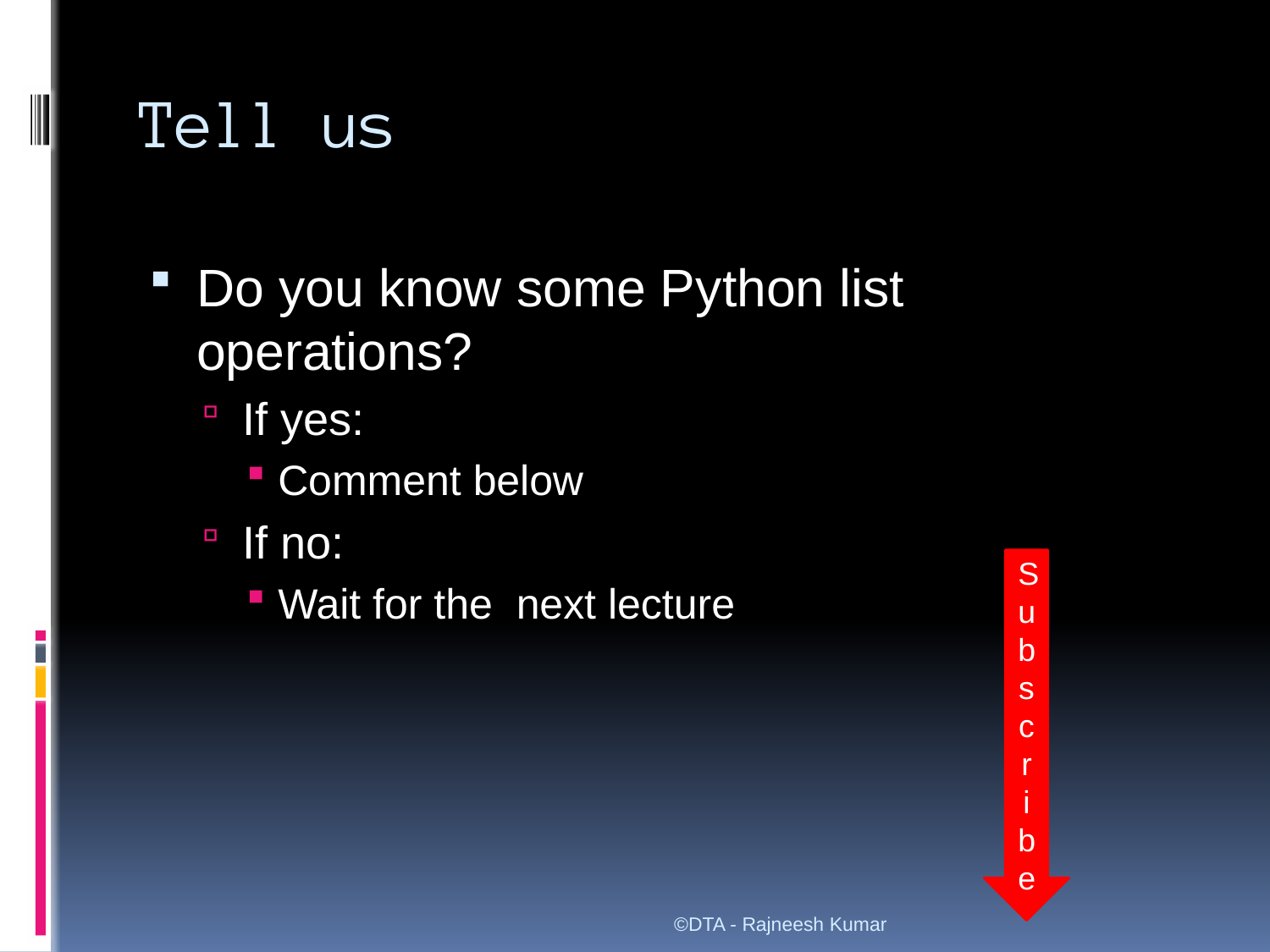

# Tell us
Do you know some Python list operations?
If yes:
Comment below
If no:
Wait for the  next lecture

Subscribe
©DTA - Rajneesh Kumar